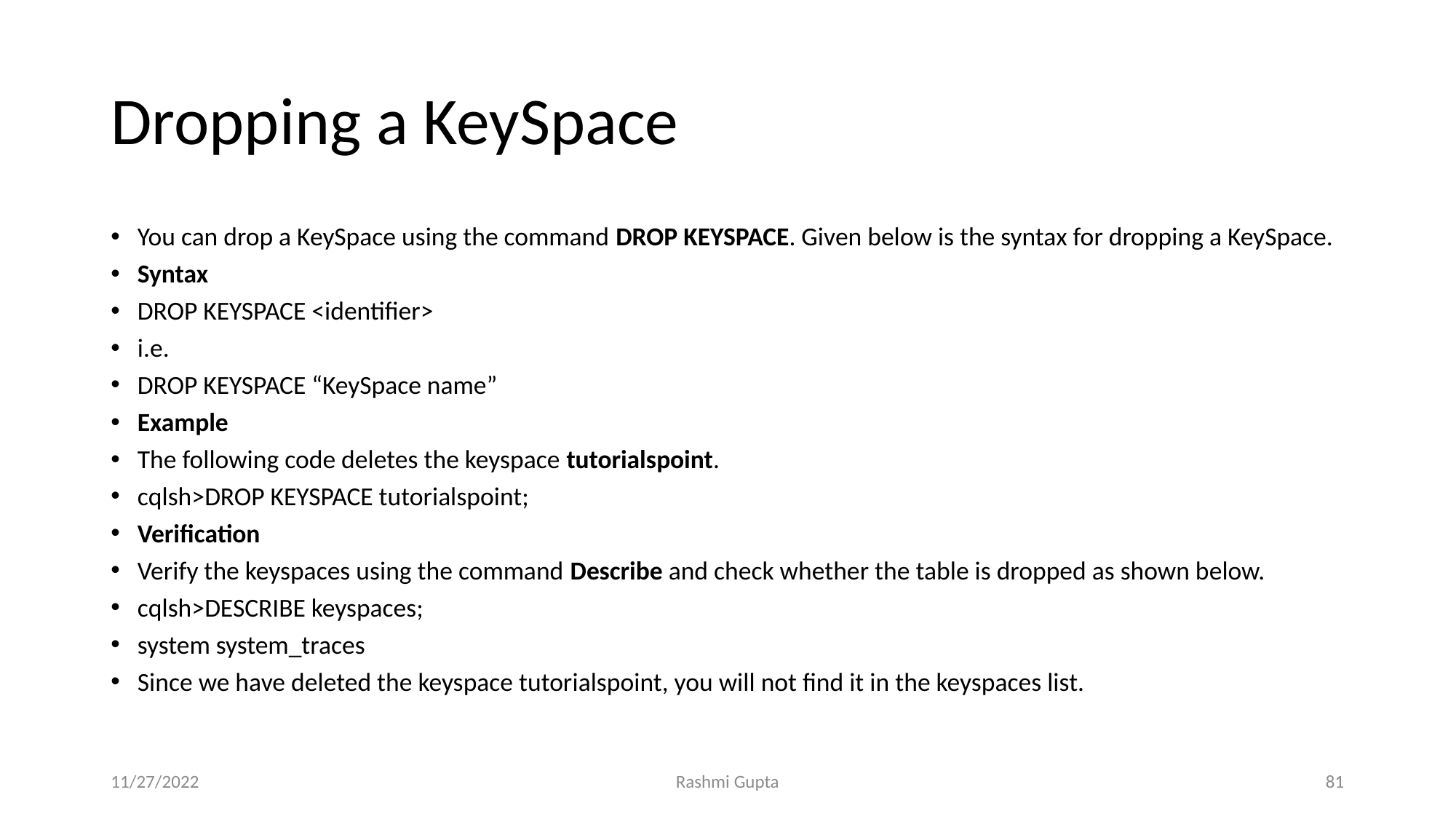

# Dropping a KeySpace
You can drop a KeySpace using the command DROP KEYSPACE. Given below is the syntax for dropping a KeySpace.
Syntax
DROP KEYSPACE <identifier>
i.e.
DROP KEYSPACE “KeySpace name”
Example
The following code deletes the keyspace tutorialspoint.
cqlsh>DROP KEYSPACE tutorialspoint;
Verification
Verify the keyspaces using the command Describe and check whether the table is dropped as shown below.
cqlsh>DESCRIBE keyspaces;
system system_traces
Since we have deleted the keyspace tutorialspoint, you will not find it in the keyspaces list.
11/27/2022
Rashmi Gupta
81